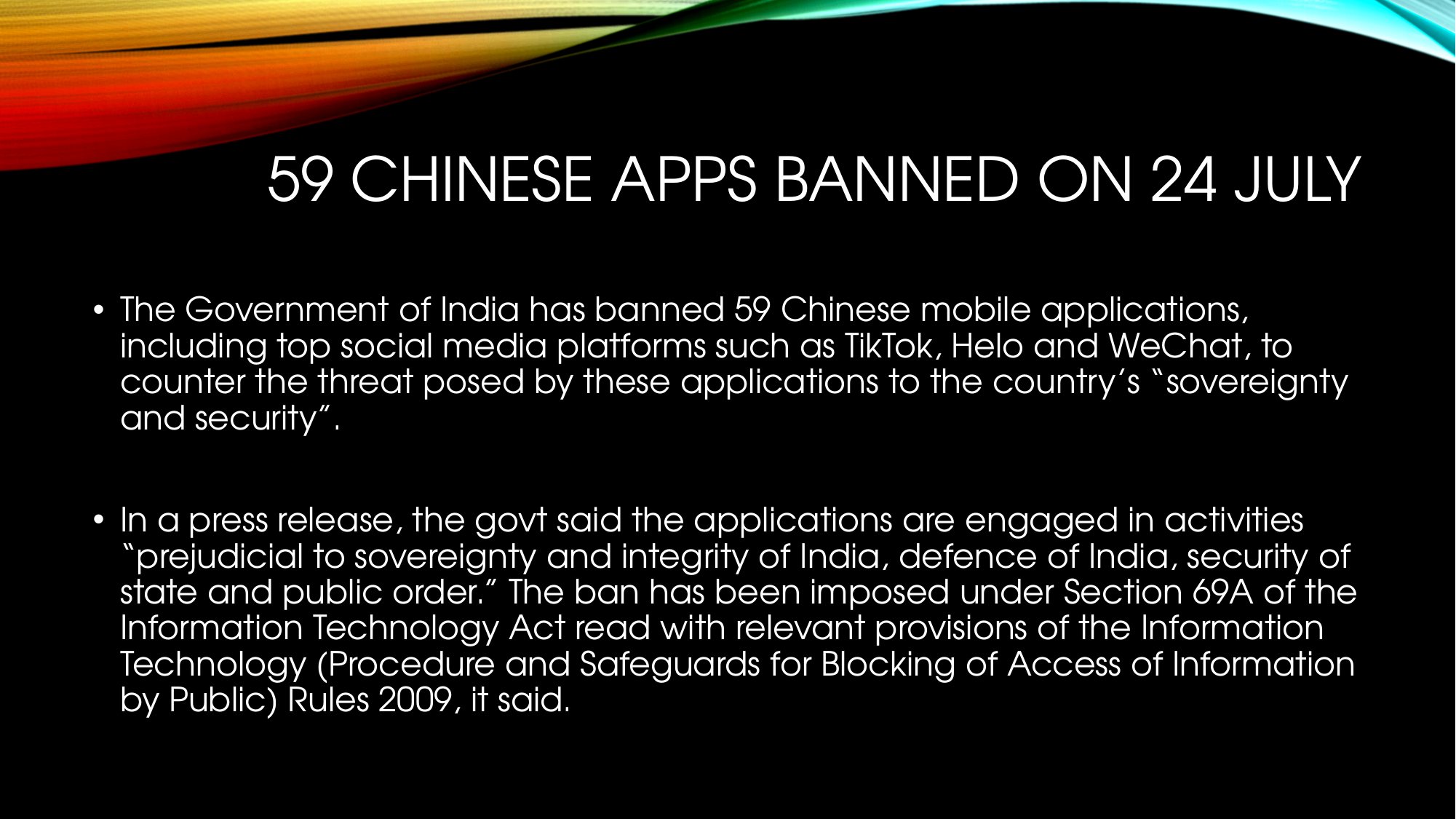

# 59 Chinese Apps banned on 24 July
The Government of India has banned 59 Chinese mobile applications, including top social media platforms such as TikTok, Helo and WeChat, to counter the threat posed by these applications to the country’s “sovereignty and security”.

In a press release, the govt said the applications are engaged in activities “prejudicial to sovereignty and integrity of India, defence of India, security of state and public order.” The ban has been imposed under Section 69A of the Information Technology Act read with relevant provisions of the Information Technology (Procedure and Safeguards for Blocking of Access of Information by Public) Rules 2009, it said.